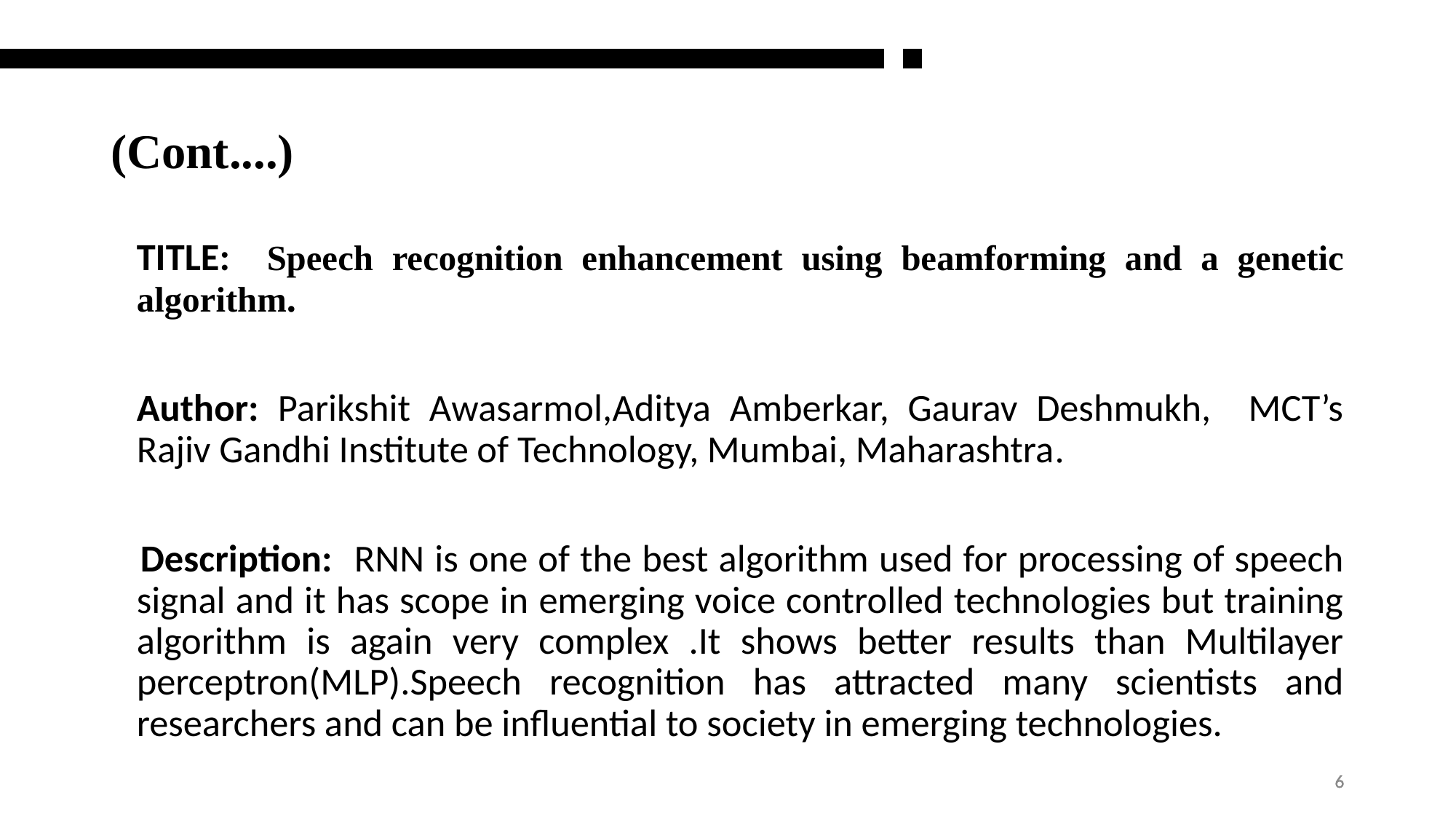

(Cont....)
	TITLE:  Speech recognition enhancement using beamforming and a genetic algorithm.

	Author: Parikshit Awasarmol,Aditya Amberkar, Gaurav Deshmukh,  MCT’s Rajiv Gandhi Institute of Technology, Mumbai, Maharashtra.

  	Description:  RNN is one of the best algorithm used for processing of speech signal and it has scope in emerging voice controlled technologies but training algorithm is again very complex .It shows better results than Multilayer perceptron(MLP).Speech recognition has attracted many scientists and researchers and can be influential to society in emerging technologies.
6
6
6